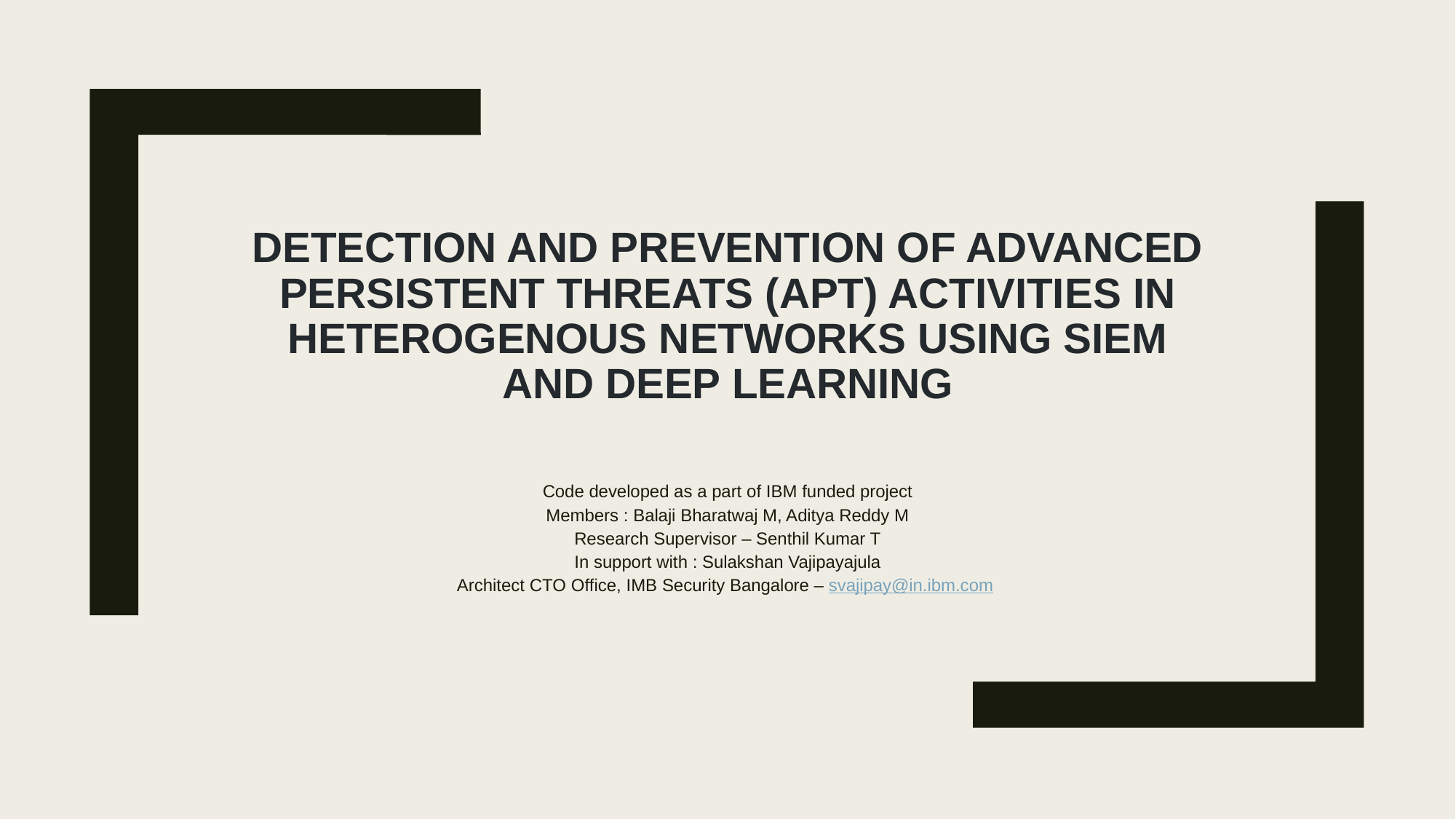

# Detection and Prevention of Advanced Persistent Threats (APT) activities in heterogenous networks using SIEM and Deep Learning
Code developed as a part of IBM funded project
Members : Balaji Bharatwaj M, Aditya Reddy M
Research Supervisor – Senthil Kumar T
In support with : Sulakshan Vajipayajula
Architect CTO Office, IMB Security Bangalore – svajipay@in.ibm.com